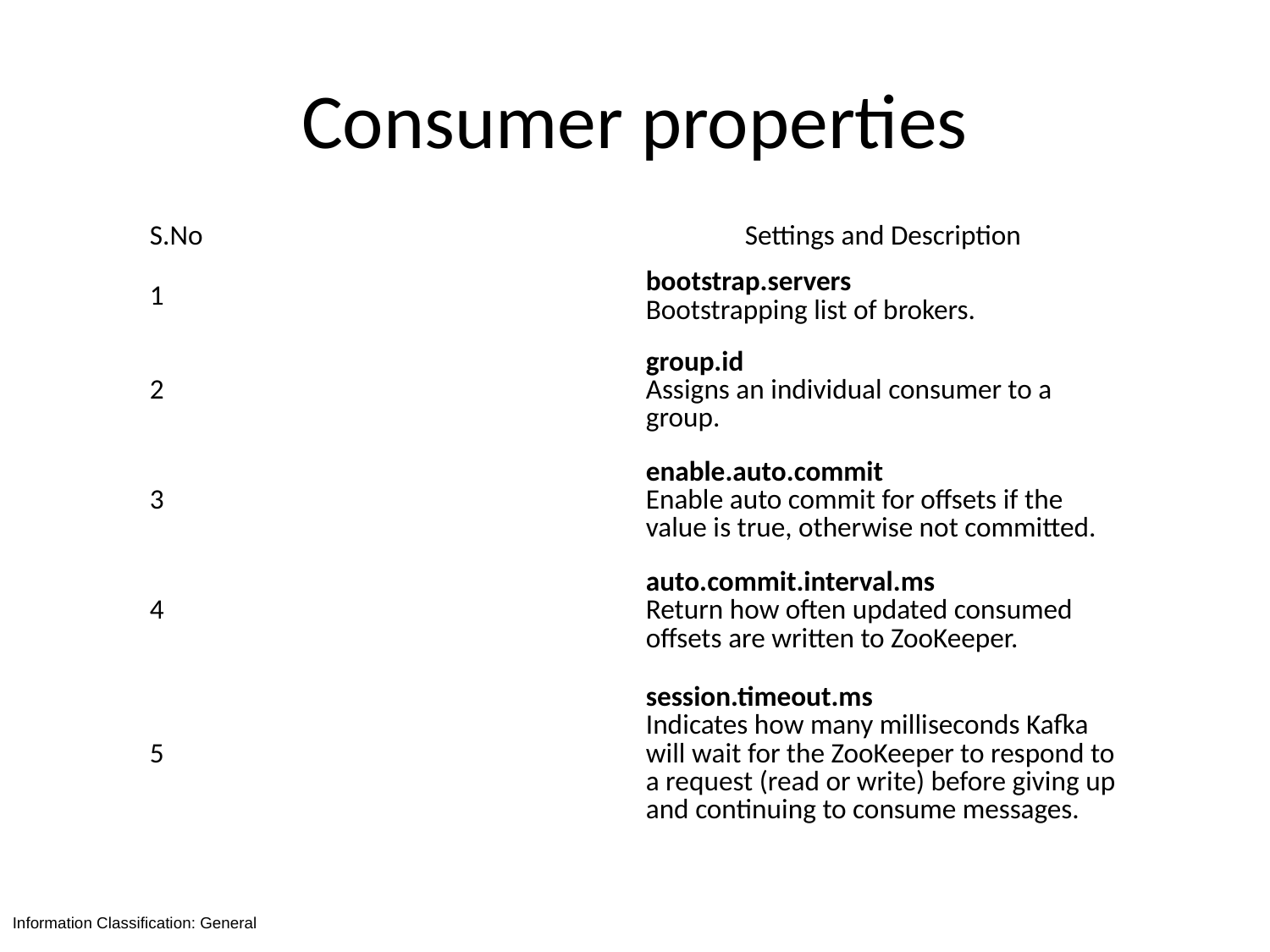

# Consumer properties
| S.No | Settings and Description |
| --- | --- |
| 1 | bootstrap.servers Bootstrapping list of brokers. |
| 2 | group.id Assigns an individual consumer to a group. |
| 3 | enable.auto.commit Enable auto commit for offsets if the value is true, otherwise not committed. |
| 4 | auto.commit.interval.ms Return how often updated consumed offsets are written to ZooKeeper. |
| 5 | session.timeout.ms Indicates how many milliseconds Kafka will wait for the ZooKeeper to respond to a request (read or write) before giving up and continuing to consume messages. |